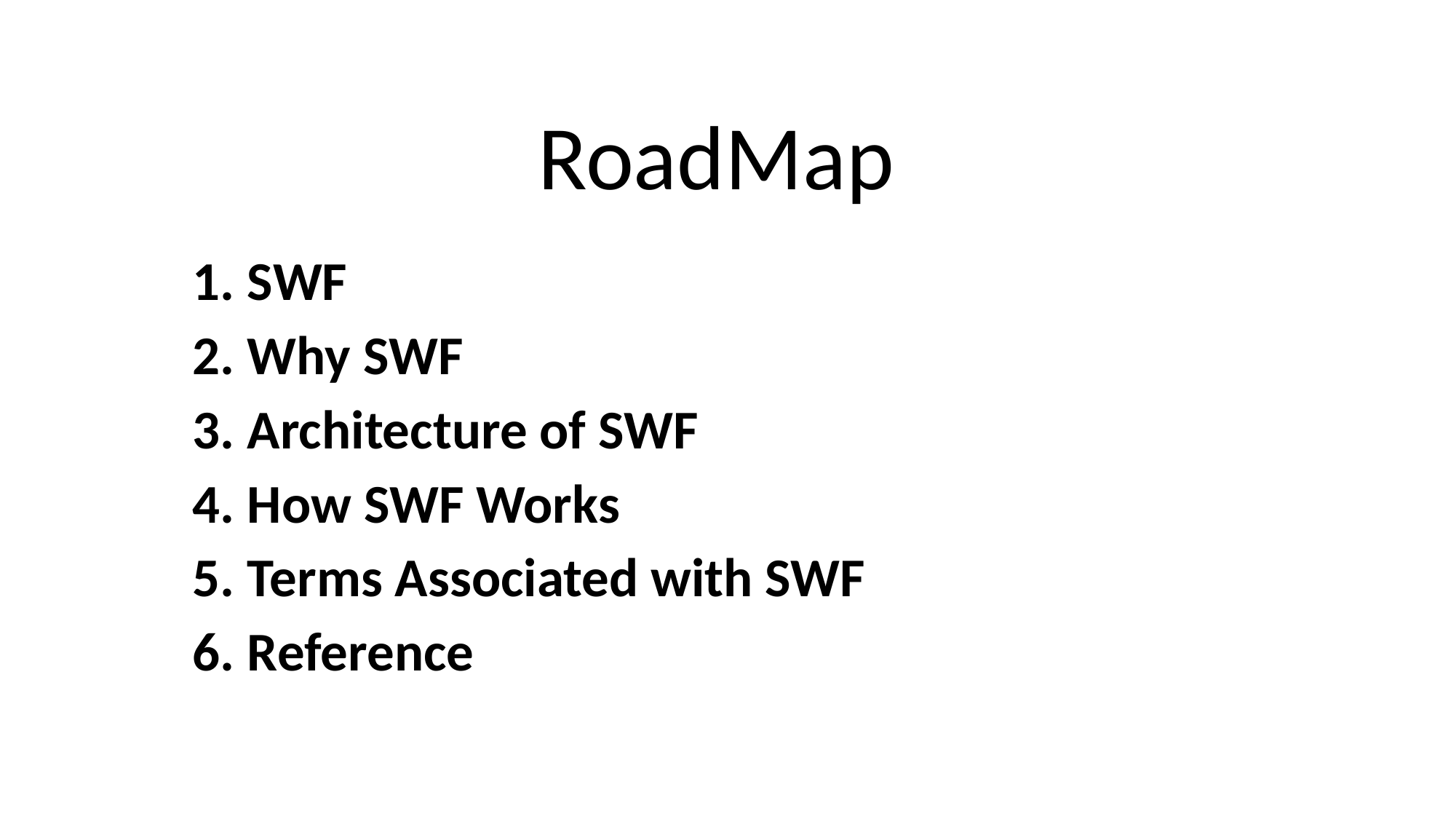

# RoadMap
SWF
Why SWF
Architecture of SWF
How SWF Works
Terms Associated with SWF
Reference